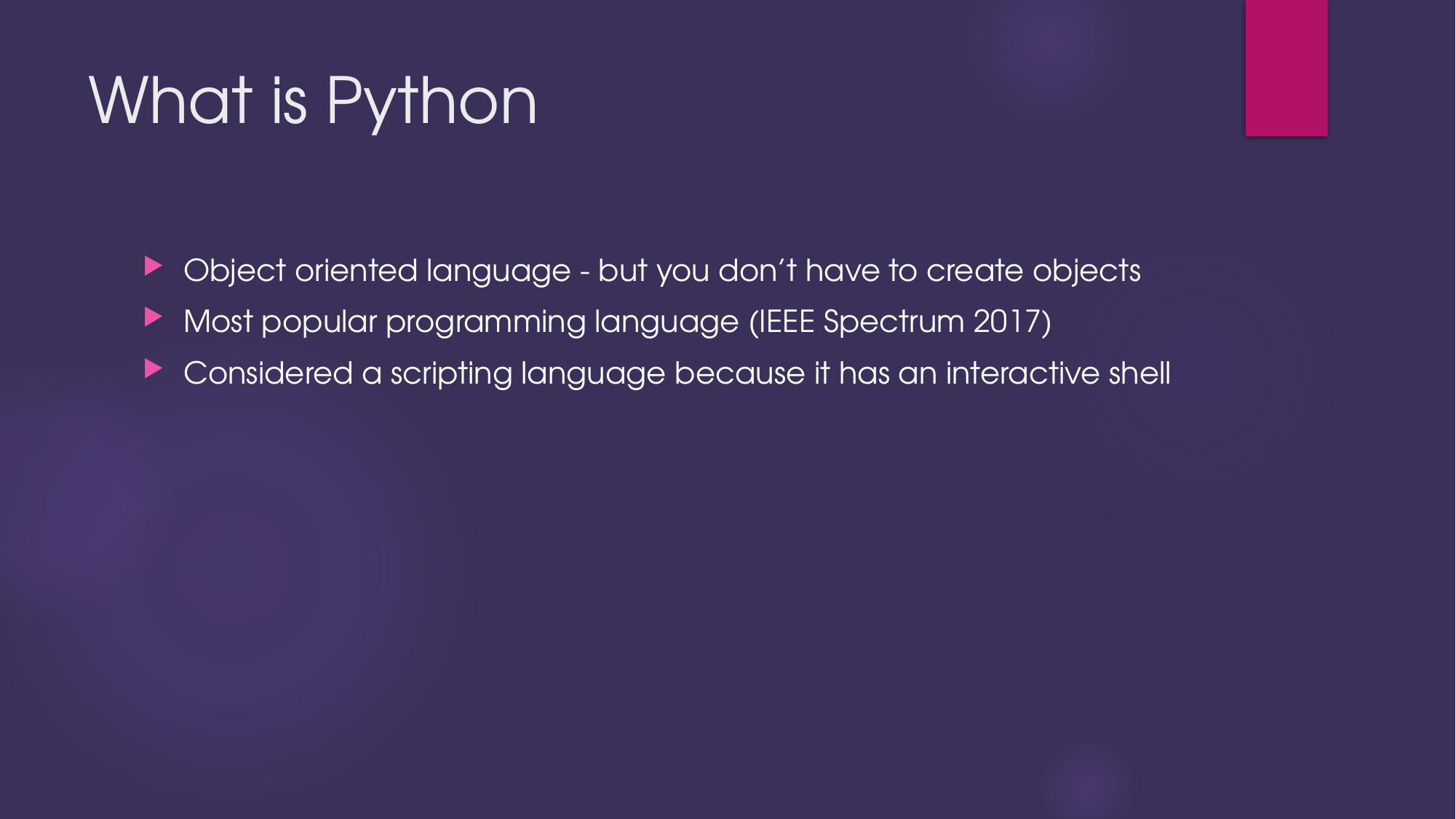

# What is Python
Object oriented language - but you don’t have to create objects
Most popular programming language (IEEE Spectrum 2017)
Considered a scripting language because it has an interactive shell